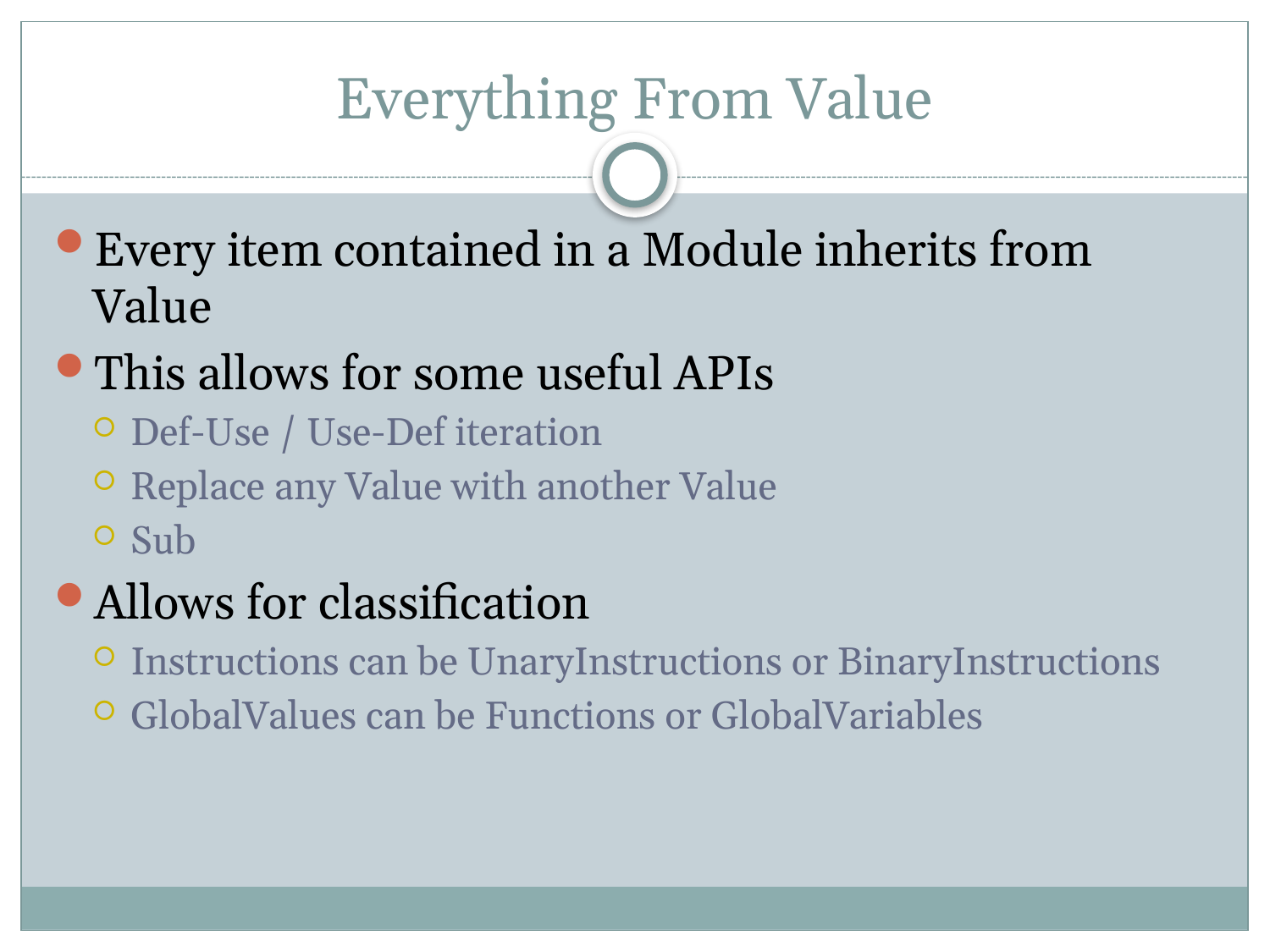

# Everything From Value
Every item contained in a Module inherits from Value
This allows for some useful APIs
Def-Use / Use-Def iteration
Replace any Value with another Value
Sub
Allows for classification
Instructions can be UnaryInstructions or BinaryInstructions
GlobalValues can be Functions or GlobalVariables